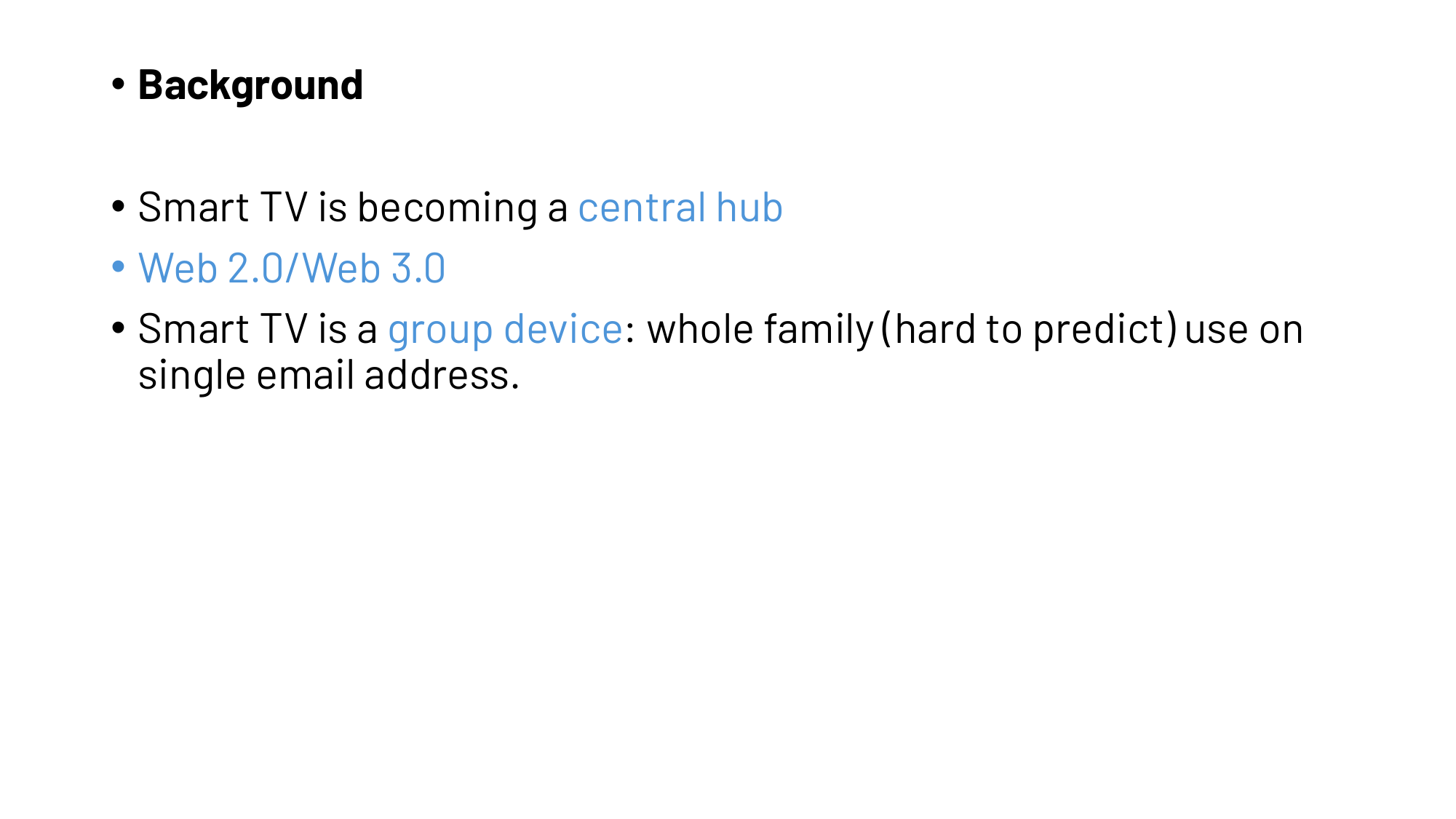

Background

Smart TV is becoming a central hub
Web 2.0/Web 3.0
Smart TV is a group device: whole family (hard to predict) use on single email address.